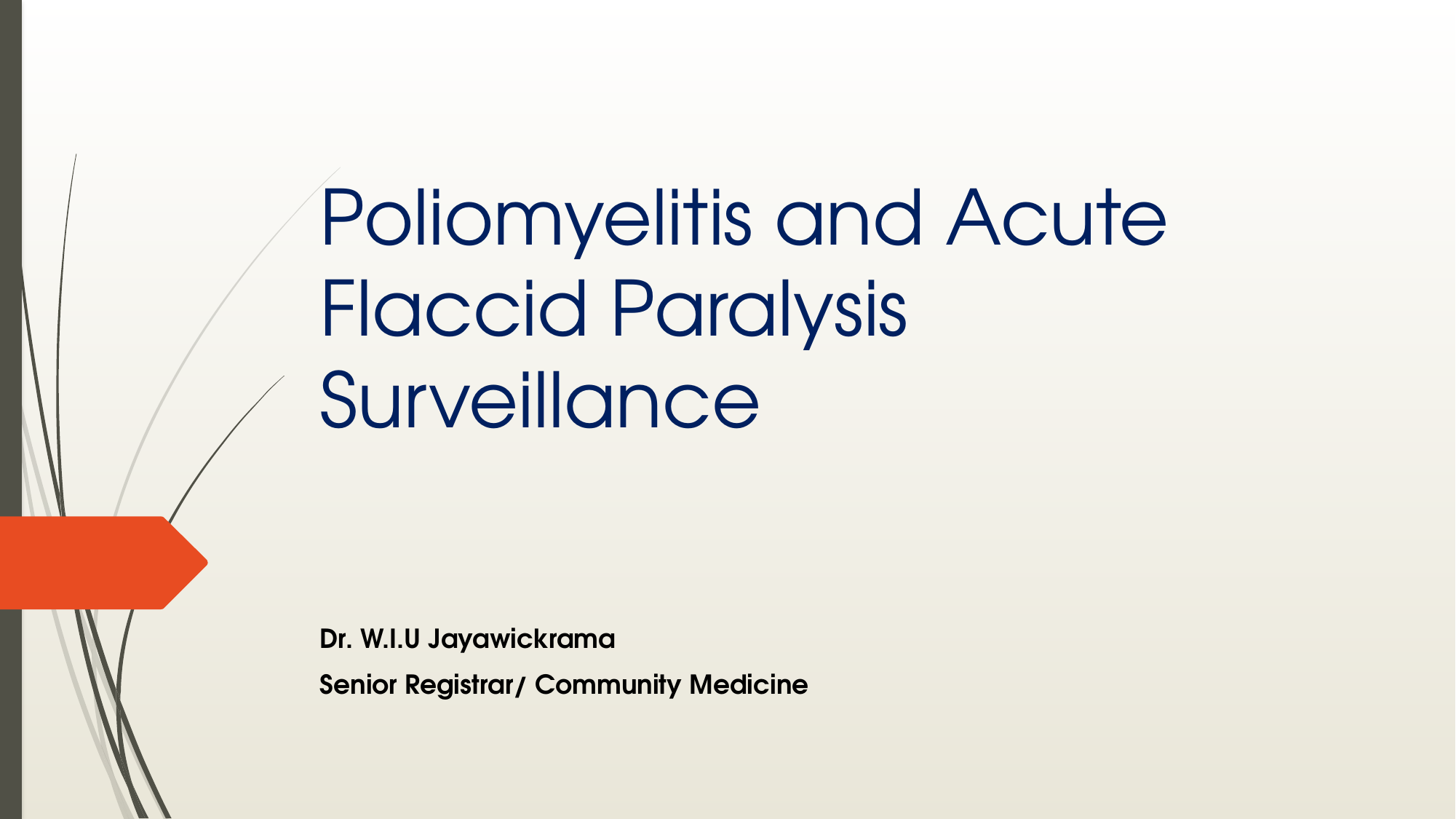

# Poliomyelitis and Acute Flaccid Paralysis Surveillance

Dr. W.I.U Jayawickrama
Senior Registrar/ Community Medicine